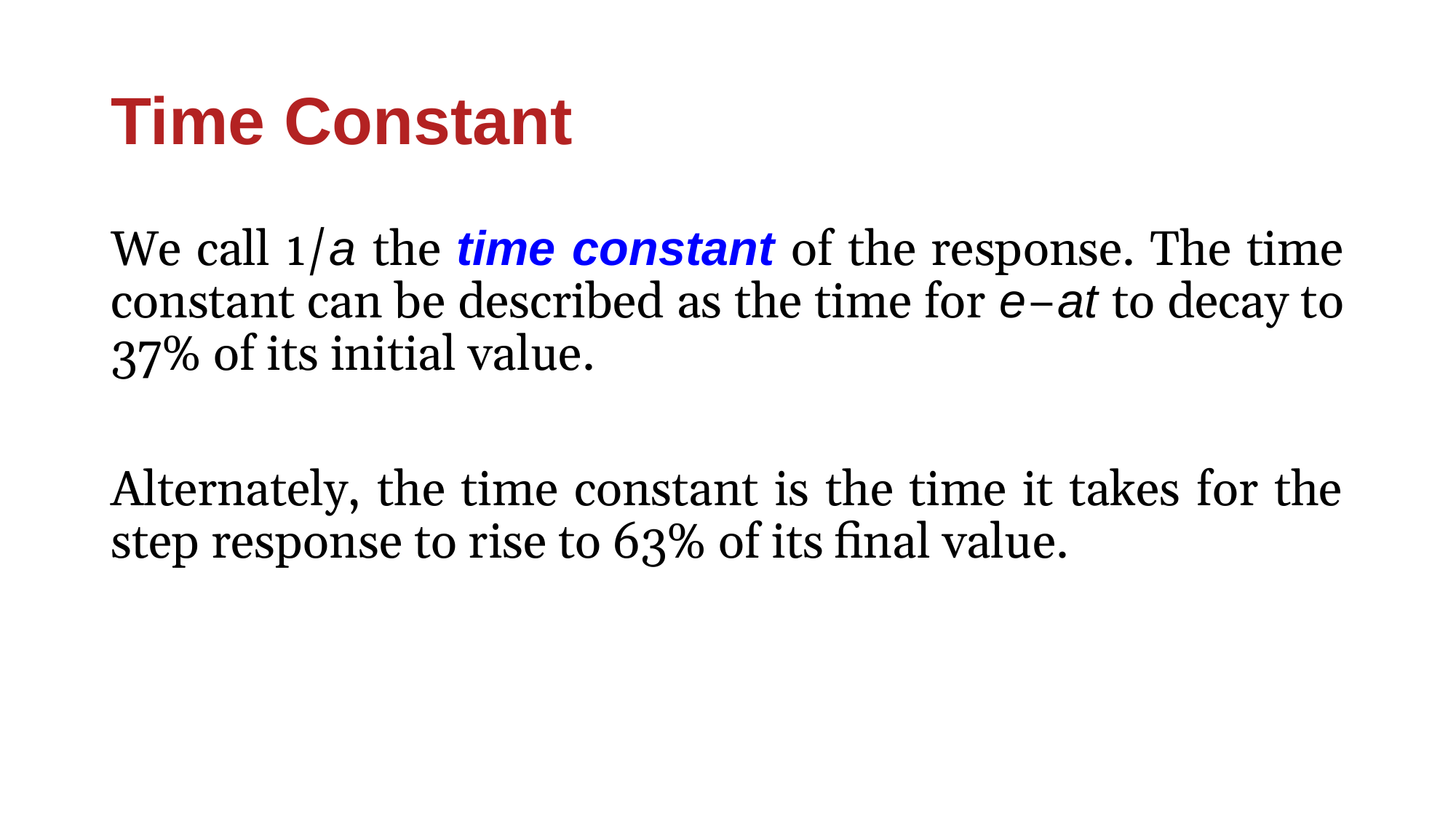

# Time Constant
We call 1/a the time constant of the response. The time constant can be described as the time for e−at to decay to 37% of its initial value.

Alternately, the time constant is the time it takes for the step response to rise to 63% of its final value.